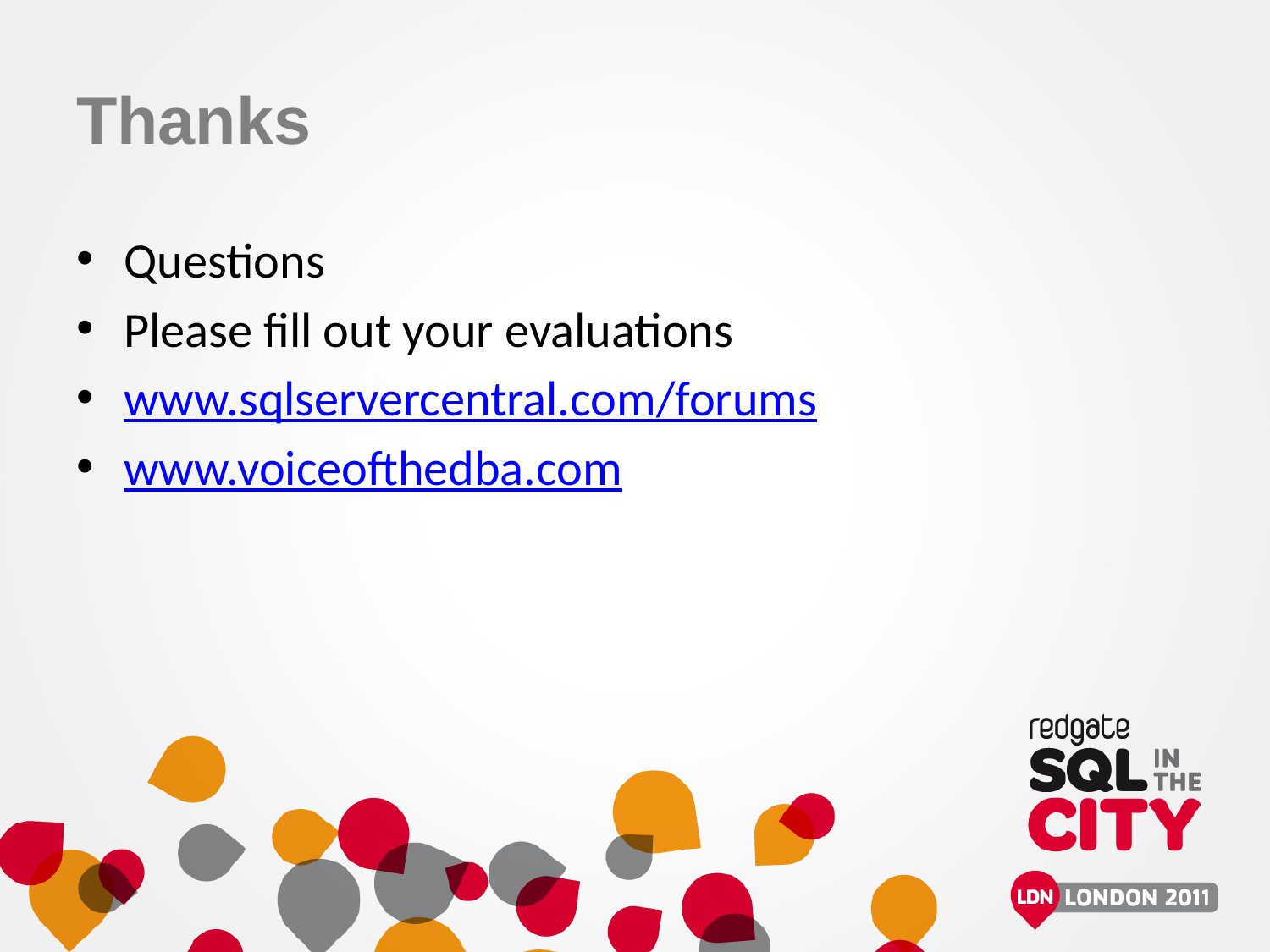

# Thanks
Questions
Please fill out your evaluations
www.sqlservercentral.com/forums
www.voiceofthedba.com